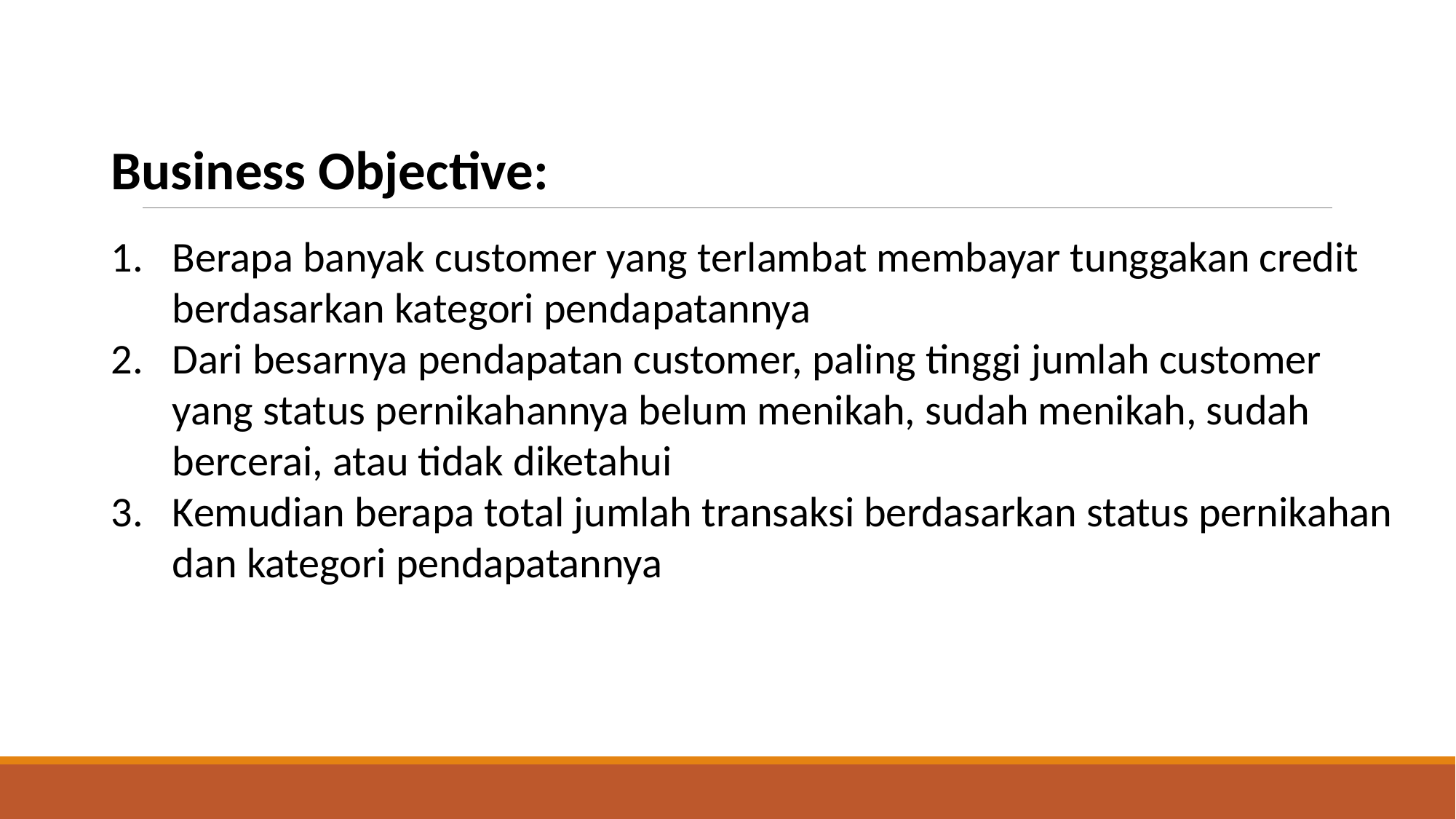

Business Objective:
Berapa banyak customer yang terlambat membayar tunggakan credit berdasarkan kategori pendapatannya
Dari besarnya pendapatan customer, paling tinggi jumlah customer yang status pernikahannya belum menikah, sudah menikah, sudah bercerai, atau tidak diketahui
Kemudian berapa total jumlah transaksi berdasarkan status pernikahan dan kategori pendapatannya